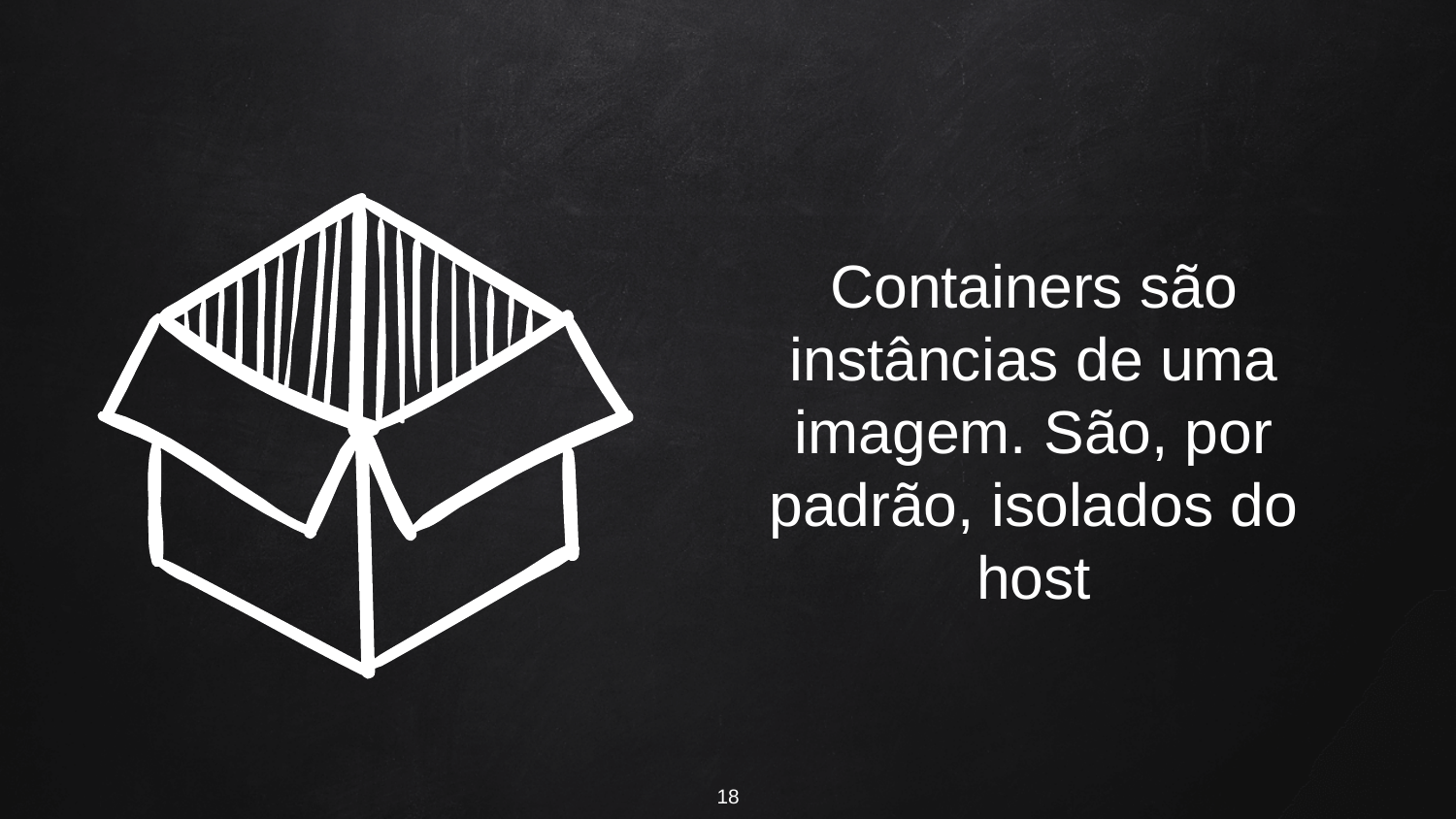

Containers são instâncias de uma imagem. São, por padrão, isolados do host
18